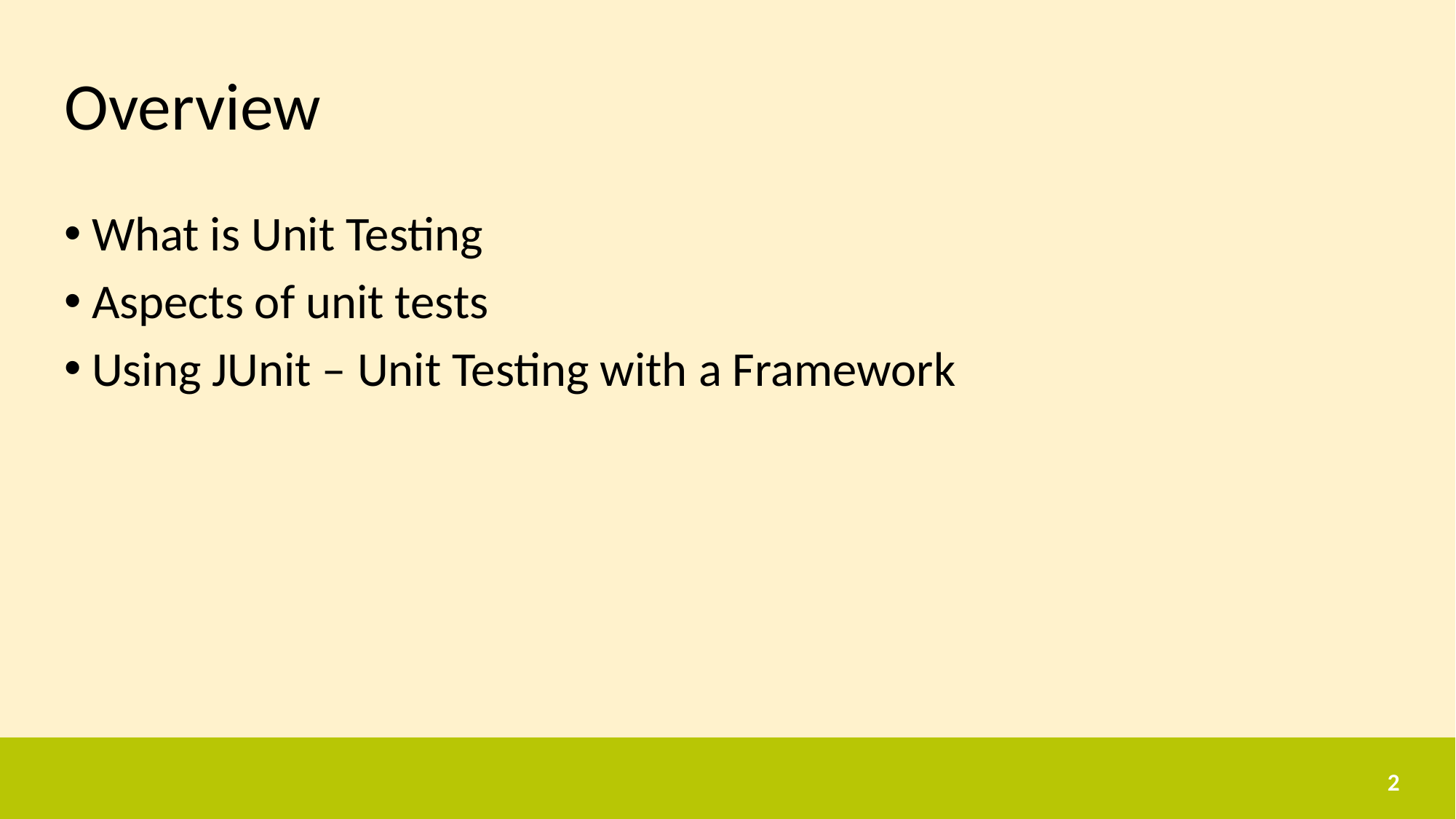

# Overview
What is Unit Testing
Aspects of unit tests
Using JUnit – Unit Testing with a Framework

2